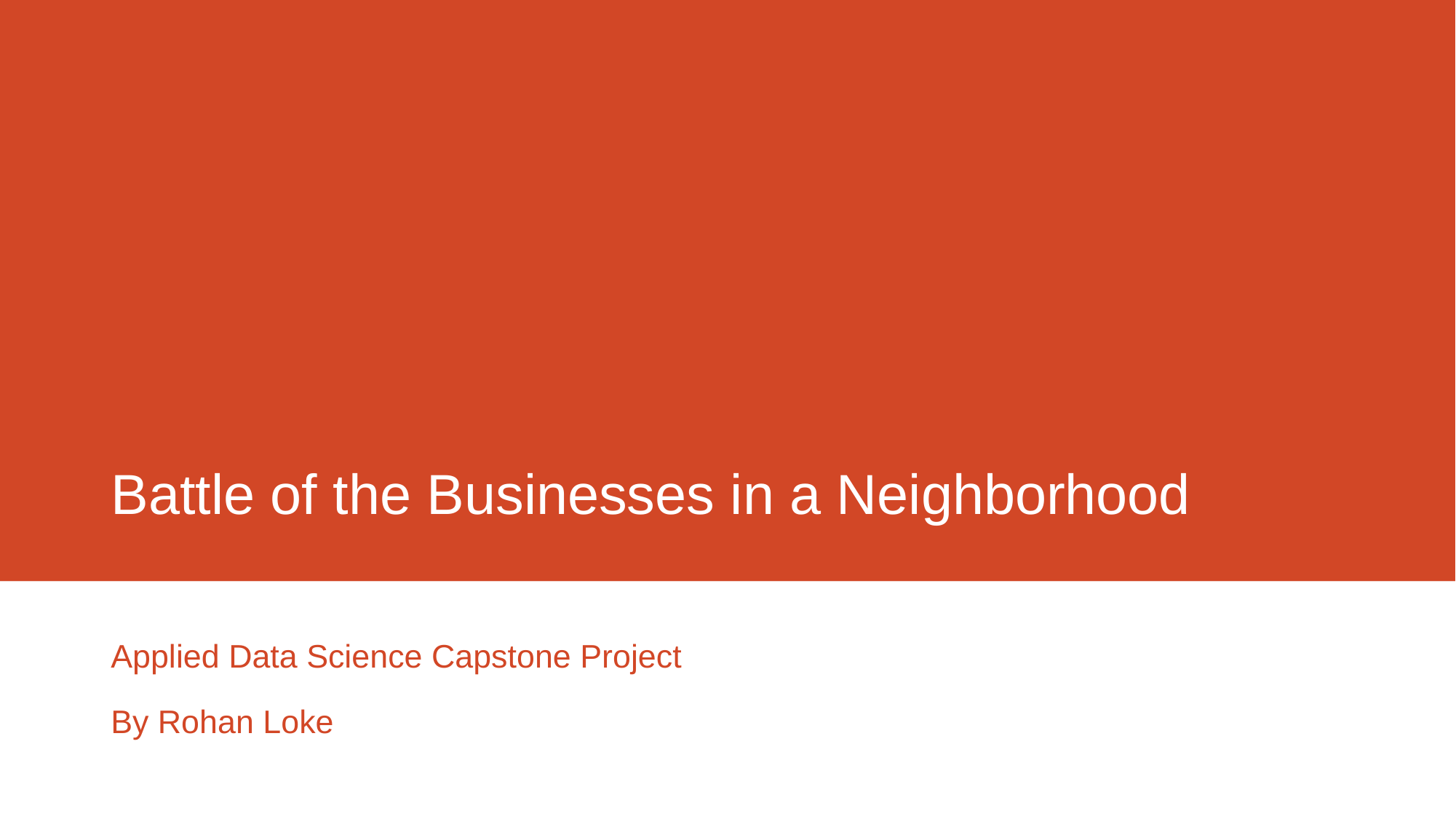

# Battle of the Businesses in a Neighborhood
Applied Data Science Capstone Project
By Rohan Loke